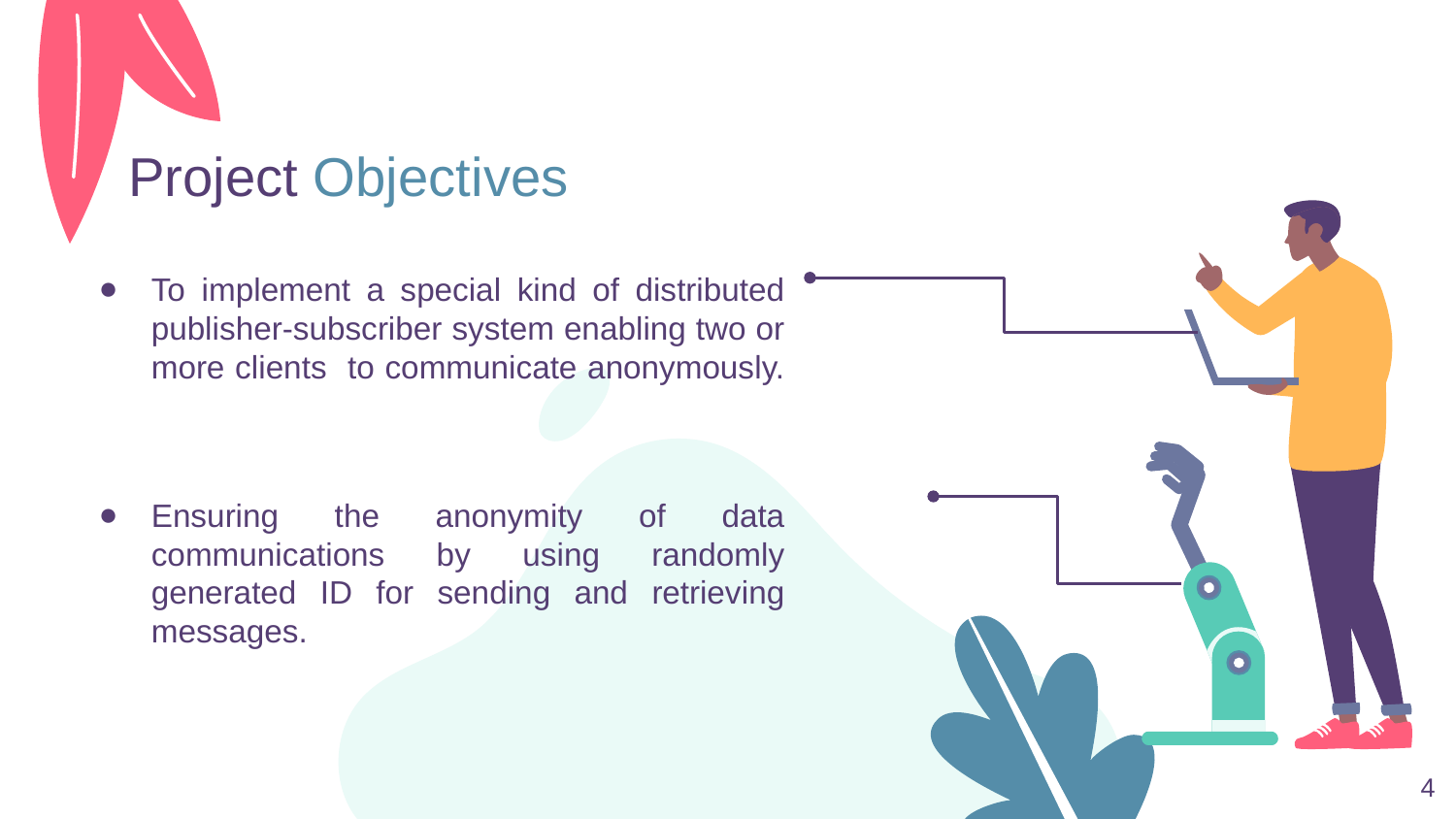

# Project Objectives

To implement a special kind of distributed publisher-subscriber system enabling two or more clients  to communicate anonymously.

Ensuring the anonymity of data communications by using randomly generated ID for sending and retrieving messages.
4